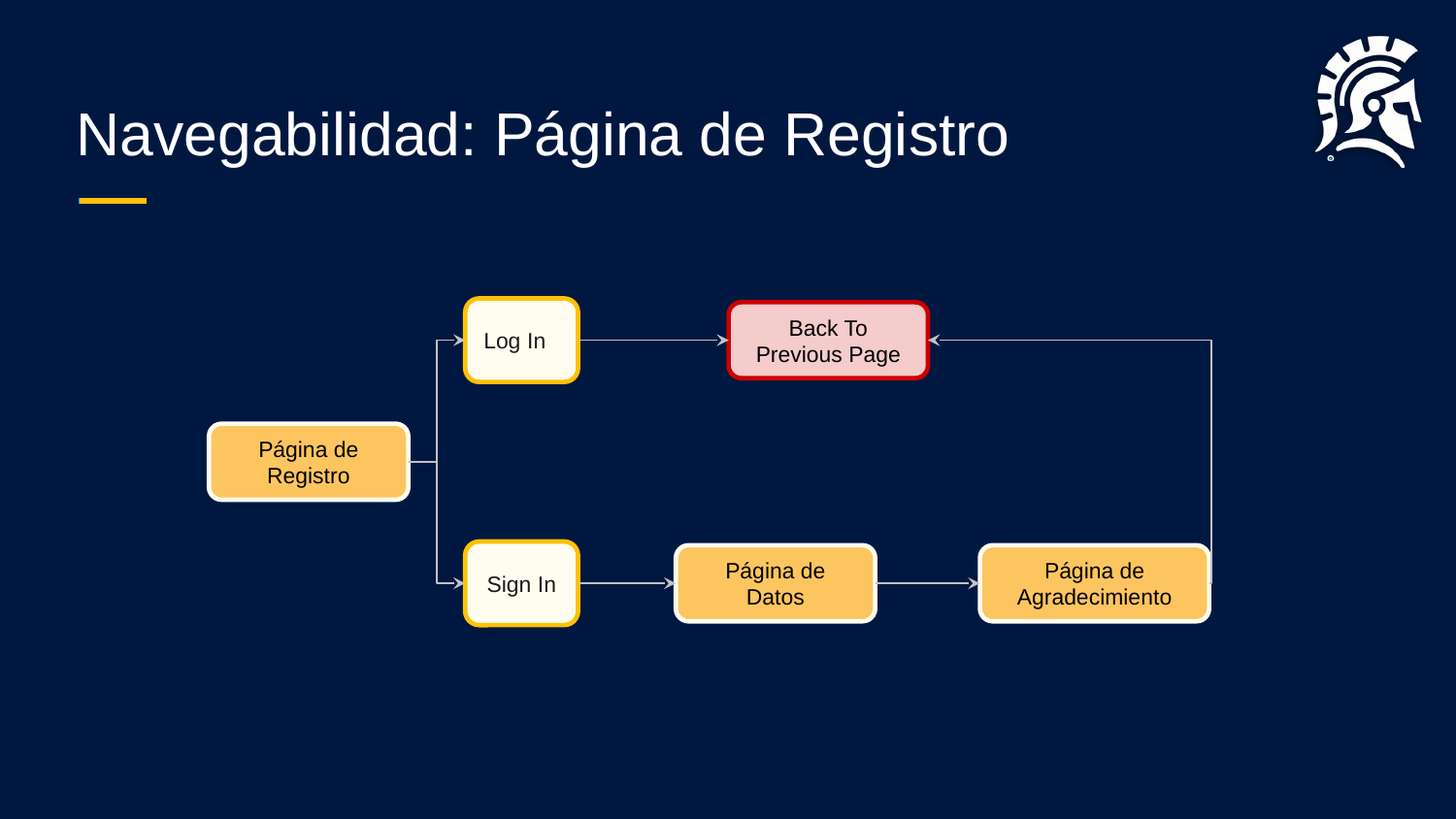

# Navegabilidad: Página de Registro
Log In
Back To Previous Page
Página de Registro
Sign In
Página de Agradecimiento
Página de Datos